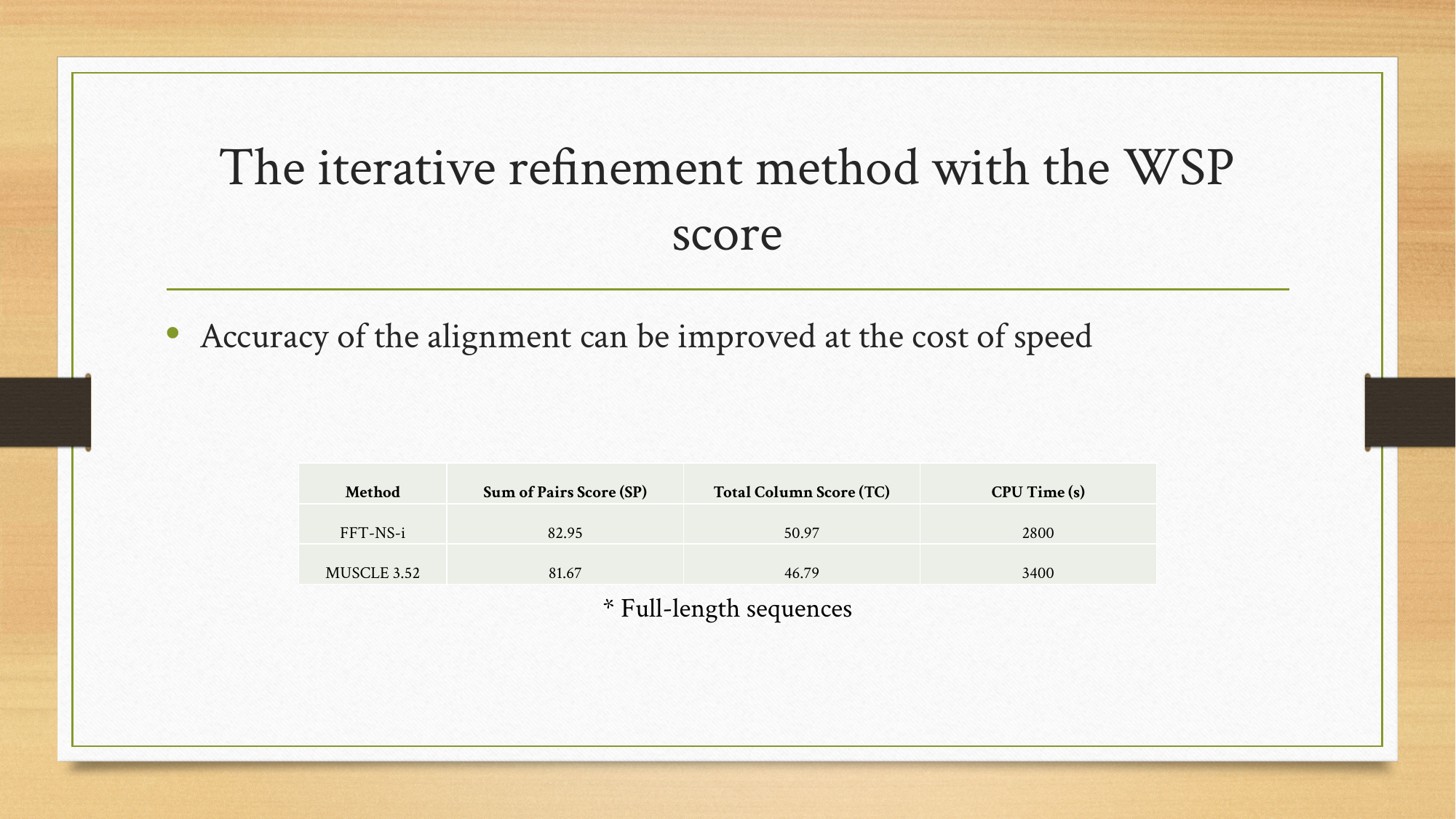

# The iterative refinement method with the WSP score
Accuracy of the alignment can be improved at the cost of speed
| Method | Sum of Pairs Score (SP) | Total Column Score (TC) | CPU Time (s) |
| --- | --- | --- | --- |
| FFT-NS-i | 82.95 | 50.97 | 2800 |
| MUSCLE 3.52 | 81.67 | 46.79 | 3400 |
* Full-length sequences